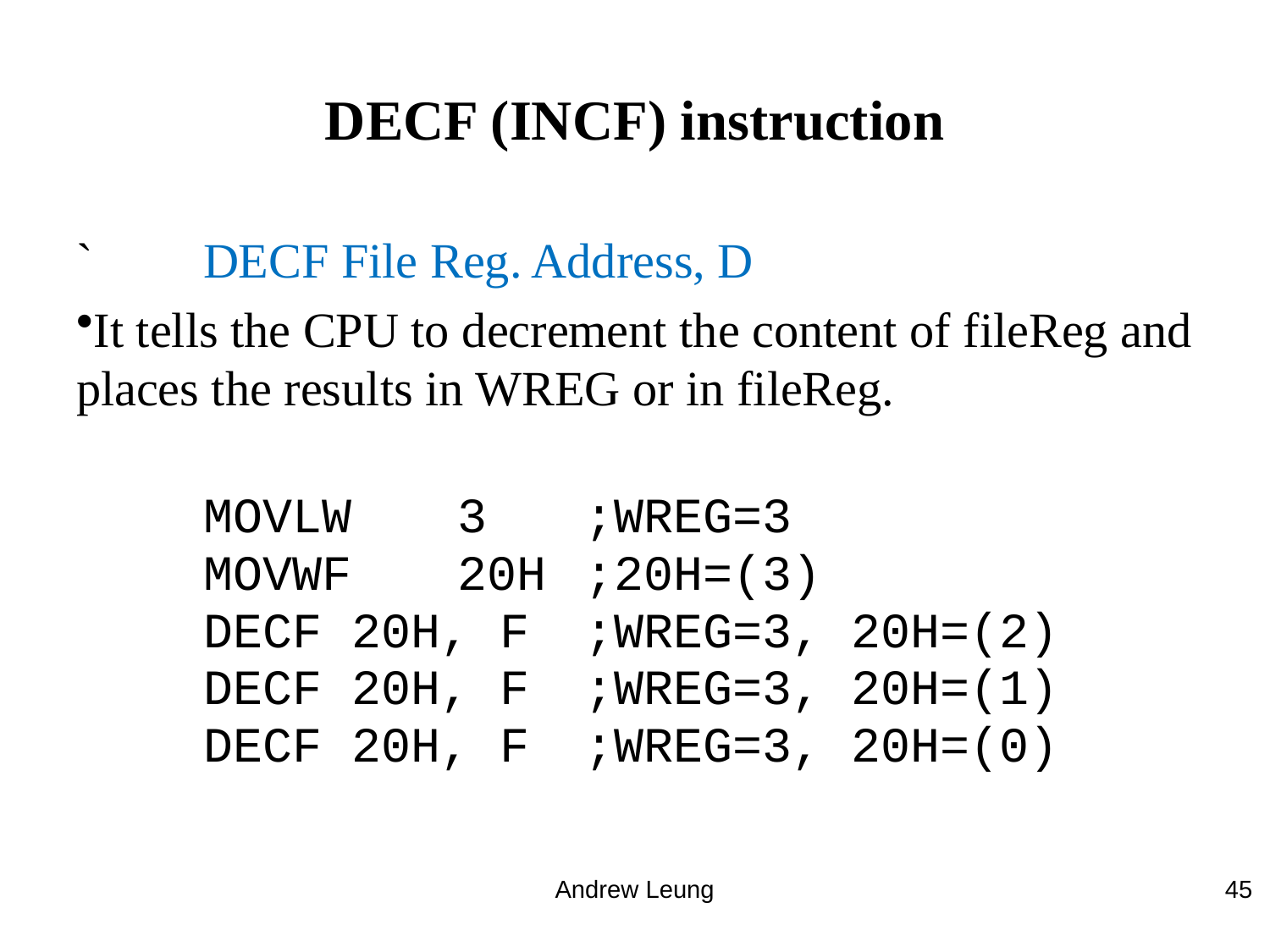

# DECF (INCF) instruction
`	DECF File Reg. Address, D
It tells the CPU to decrement the content of fileReg and places the results in WREG or in fileReg.

	MOVLW 	3	;WREG=3
	MOVWF	20H	;20H=(3)
	DECF 20H, F	;WREG=3, 20H=(2)
	DECF 20H, F	;WREG=3, 20H=(1)
	DECF 20H, F	;WREG=3, 20H=(0)

Andrew Leung
45